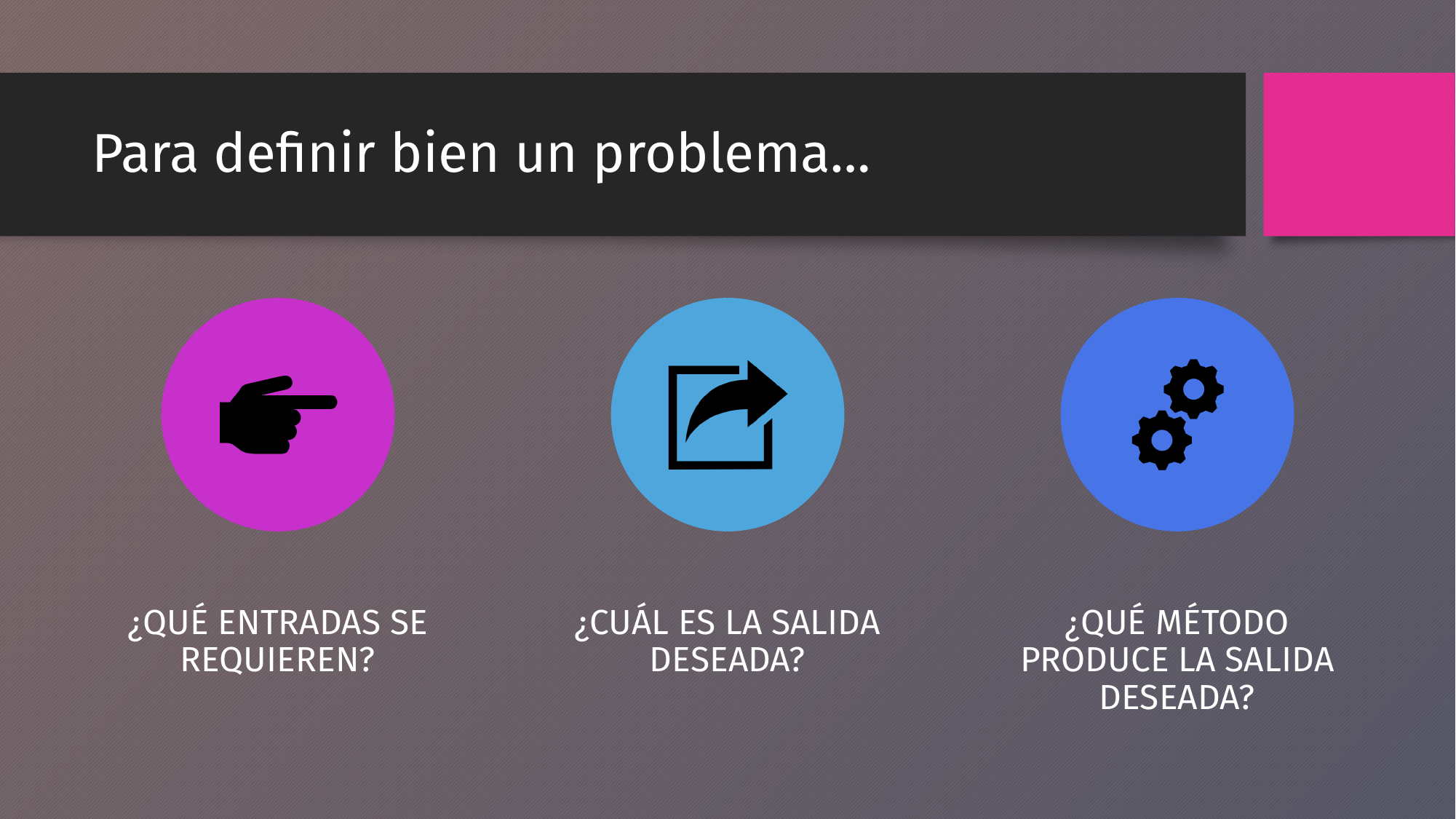

# Para definir bien un problema…
¿Qué entradas se requieren?
¿Cuál es la salida deseada?
¿Qué método produce la salida deseada?